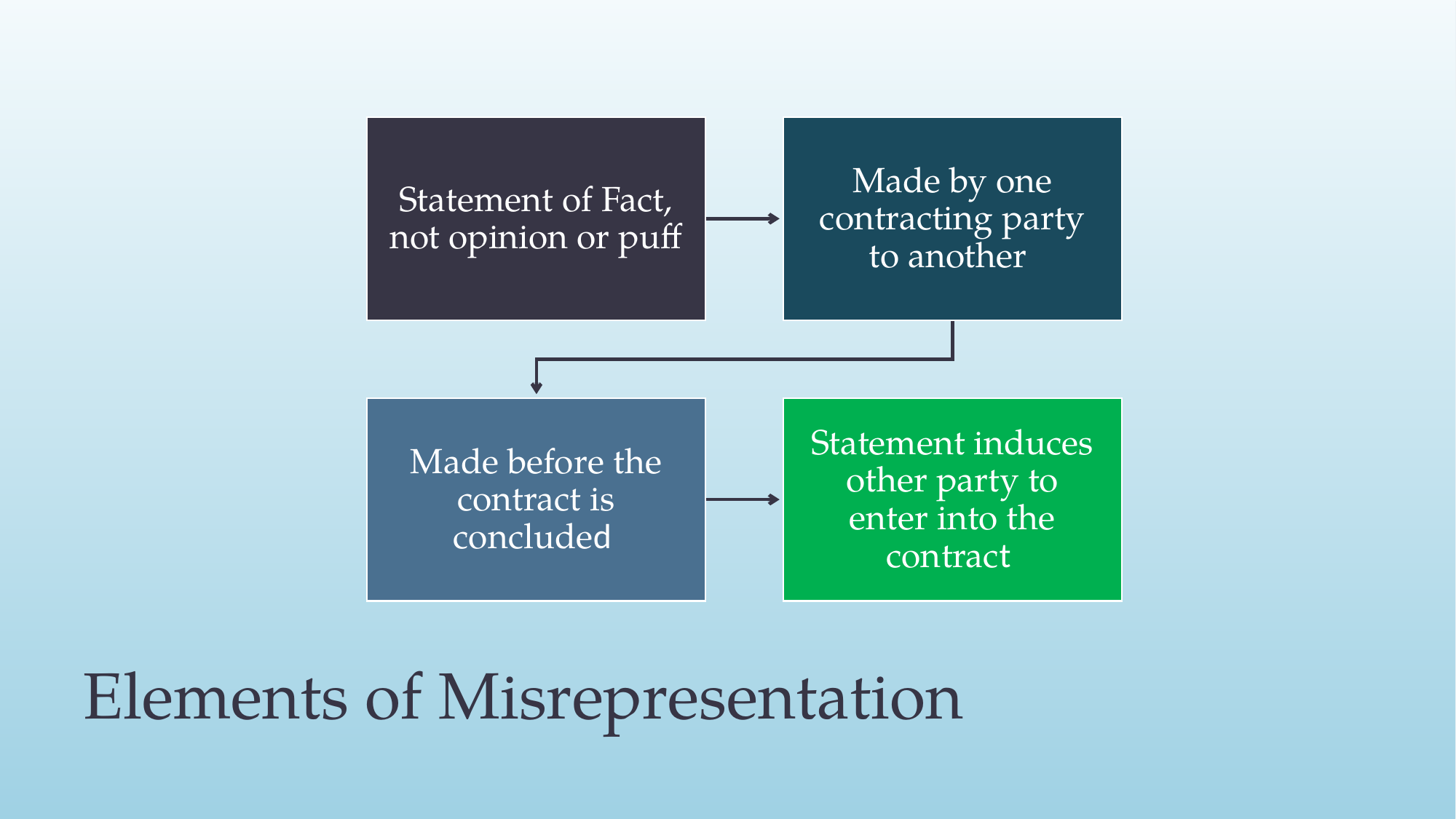

Statement of Fact, not opinion or puff

Made by one contracting party to another

Made before the contract is concluded
Statement induces other party to enter into the contract
# Elements of Misrepresentation